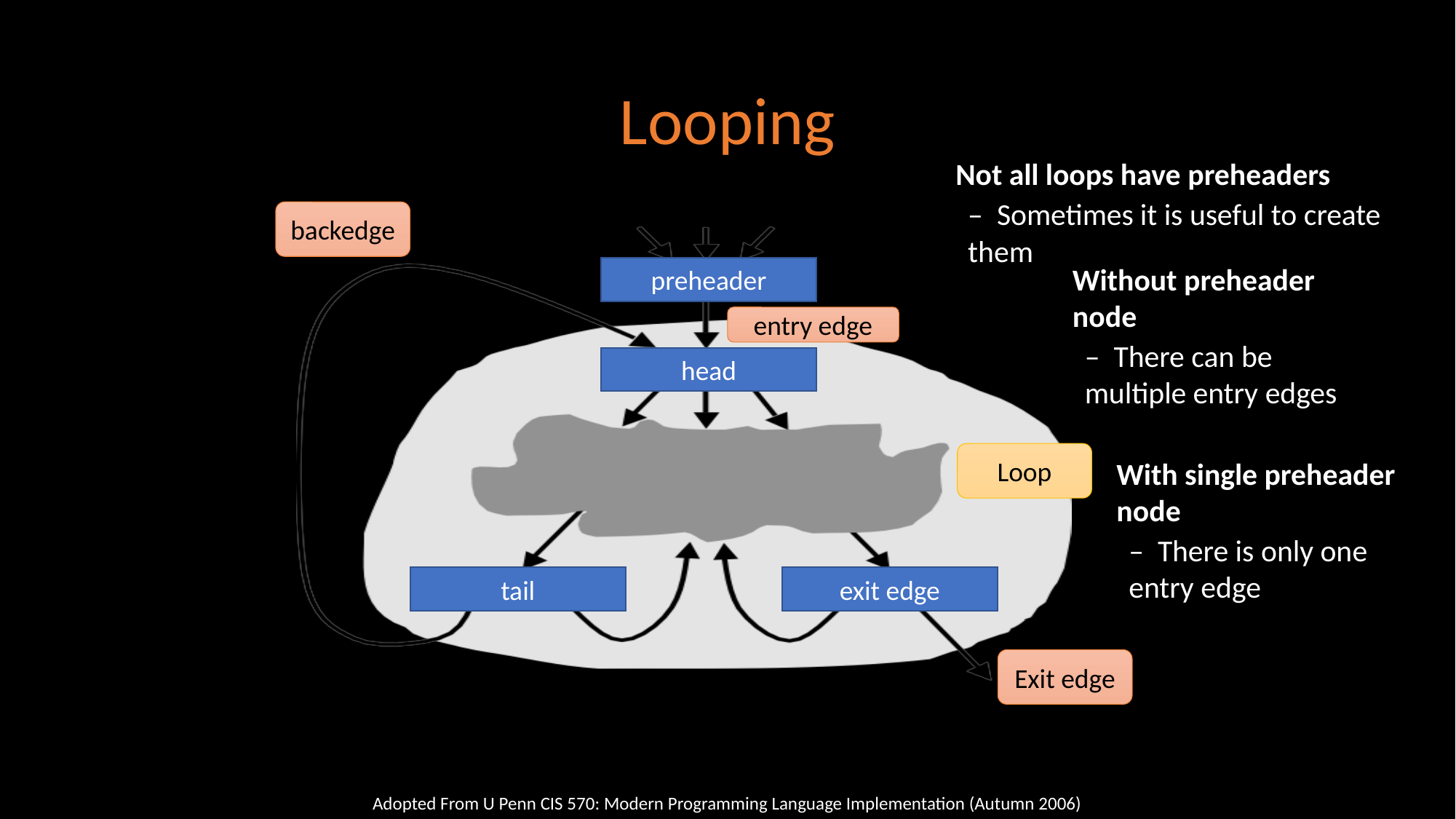

# Looping
Not all loops have preheaders
–  Sometimes it is useful to create them
backedge

preheader
Without preheader node
–  There can be multiple entry edges
entry edge
head
Loop
With single preheader node
–  There is only one entry edge
tail
exit edge
Exit edge

Adopted From U Penn CIS 570: Modern Programming Language Implementation (Autumn 2006)